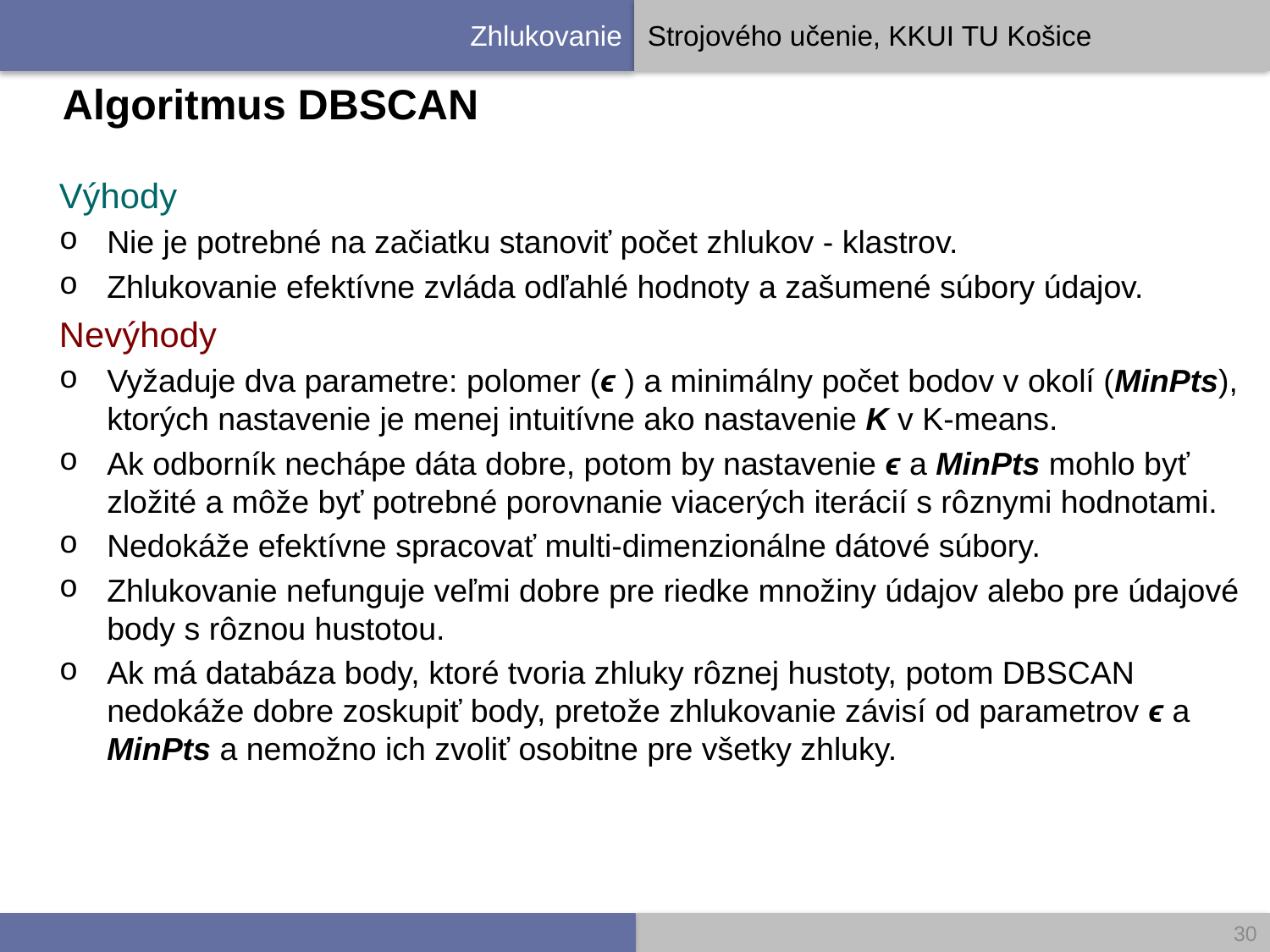

# Algoritmus DBSCAN
Výhody
Nie je potrebné na začiatku stanoviť počet zhlukov - klastrov.
Zhlukovanie efektívne zvláda odľahlé hodnoty a zašumené súbory údajov.
Nevýhody
Vyžaduje dva parametre: polomer (ϵ ) a minimálny počet bodov v okolí (MinPts), ktorých nastavenie je menej intuitívne ako nastavenie K v K-means.
Ak odborník nechápe dáta dobre, potom by nastavenie ϵ a MinPts mohlo byť zložité a môže byť potrebné porovnanie viacerých iterácií s rôznymi hodnotami.
Nedokáže efektívne spracovať multi-dimenzionálne dátové súbory.
Zhlukovanie nefunguje veľmi dobre pre riedke množiny údajov alebo pre údajové body s rôznou hustotou.
Ak má databáza body, ktoré tvoria zhluky rôznej hustoty, potom DBSCAN nedokáže dobre zoskupiť body, pretože zhlukovanie závisí od parametrov ϵ a MinPts a nemožno ich zvoliť osobitne pre všetky zhluky.
30